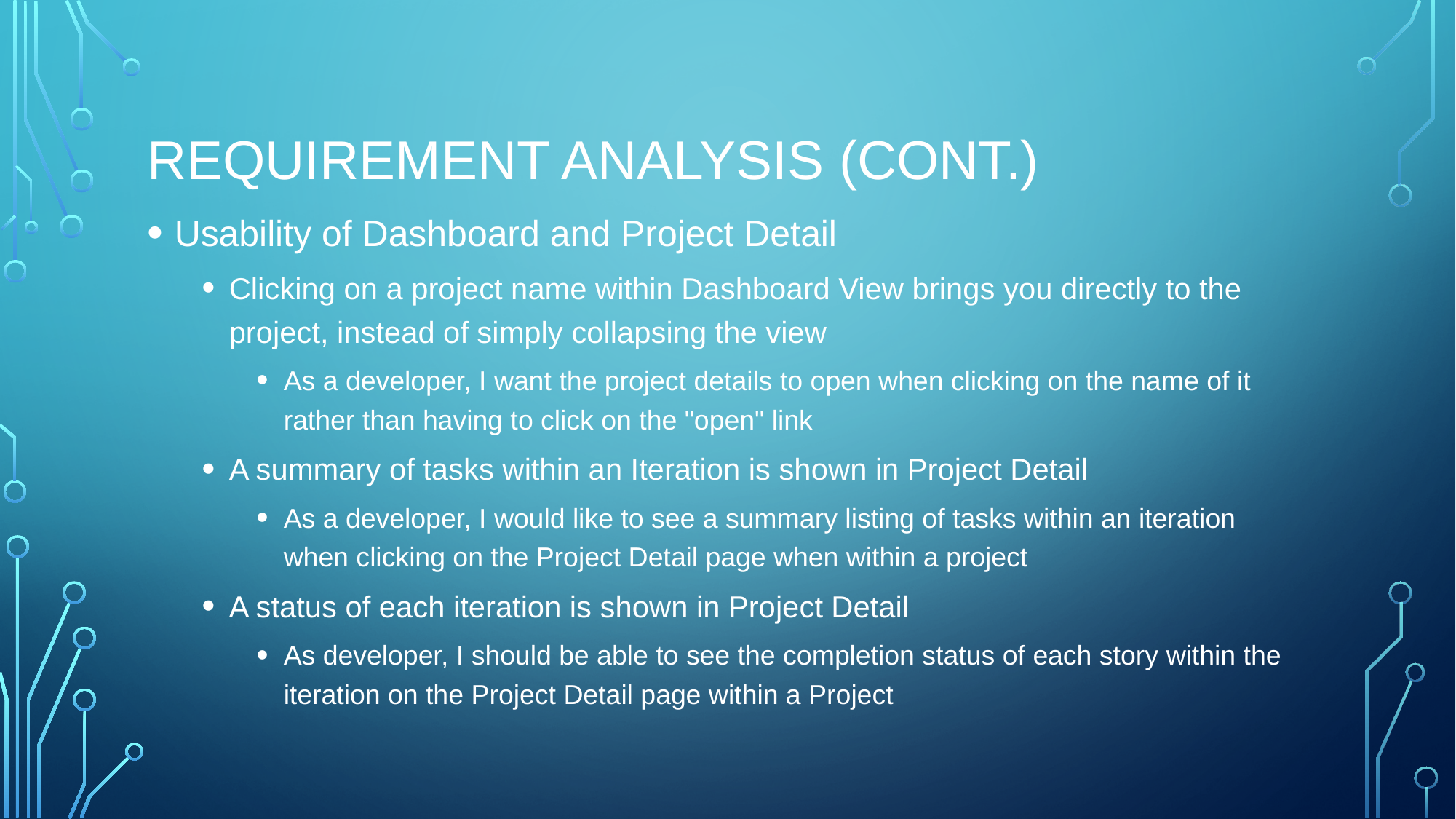

# Requirement analysis (cont.)
Usability of Dashboard and Project Detail
Clicking on a project name within Dashboard View brings you directly to the project, instead of simply collapsing the view
As a developer, I want the project details to open when clicking on the name of it rather than having to click on the "open" link
A summary of tasks within an Iteration is shown in Project Detail
As a developer, I would like to see a summary listing of tasks within an iteration when clicking on the Project Detail page when within a project
A status of each iteration is shown in Project Detail
As developer, I should be able to see the completion status of each story within the iteration on the Project Detail page within a Project